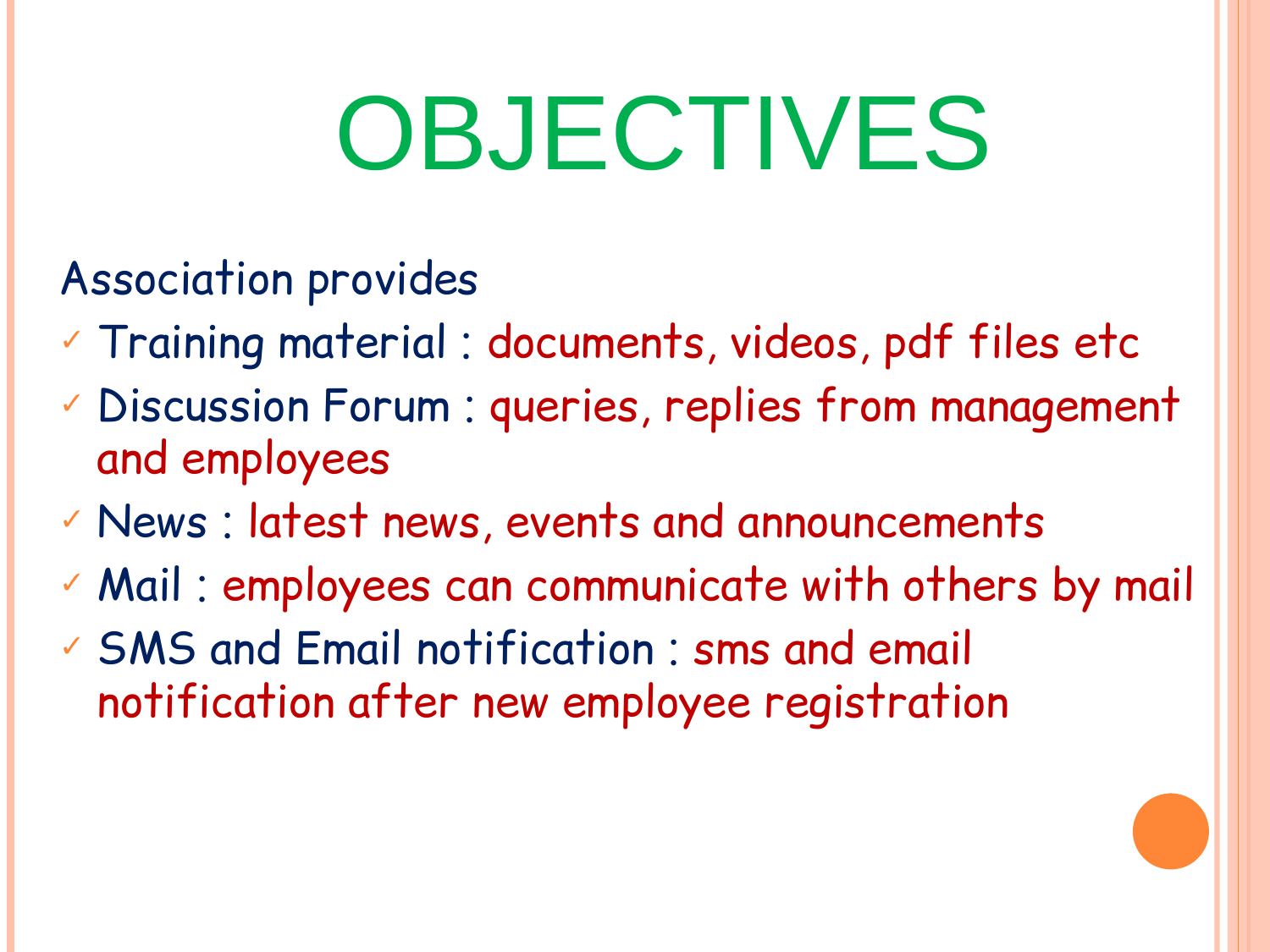

# OBJECTIVES
Association provides
Training material : documents, videos, pdf files etc
Discussion Forum : queries, replies from management and employees
News : latest news, events and announcements
Mail : employees can communicate with others by mail
SMS and Email notification : sms and email notification after new employee registration